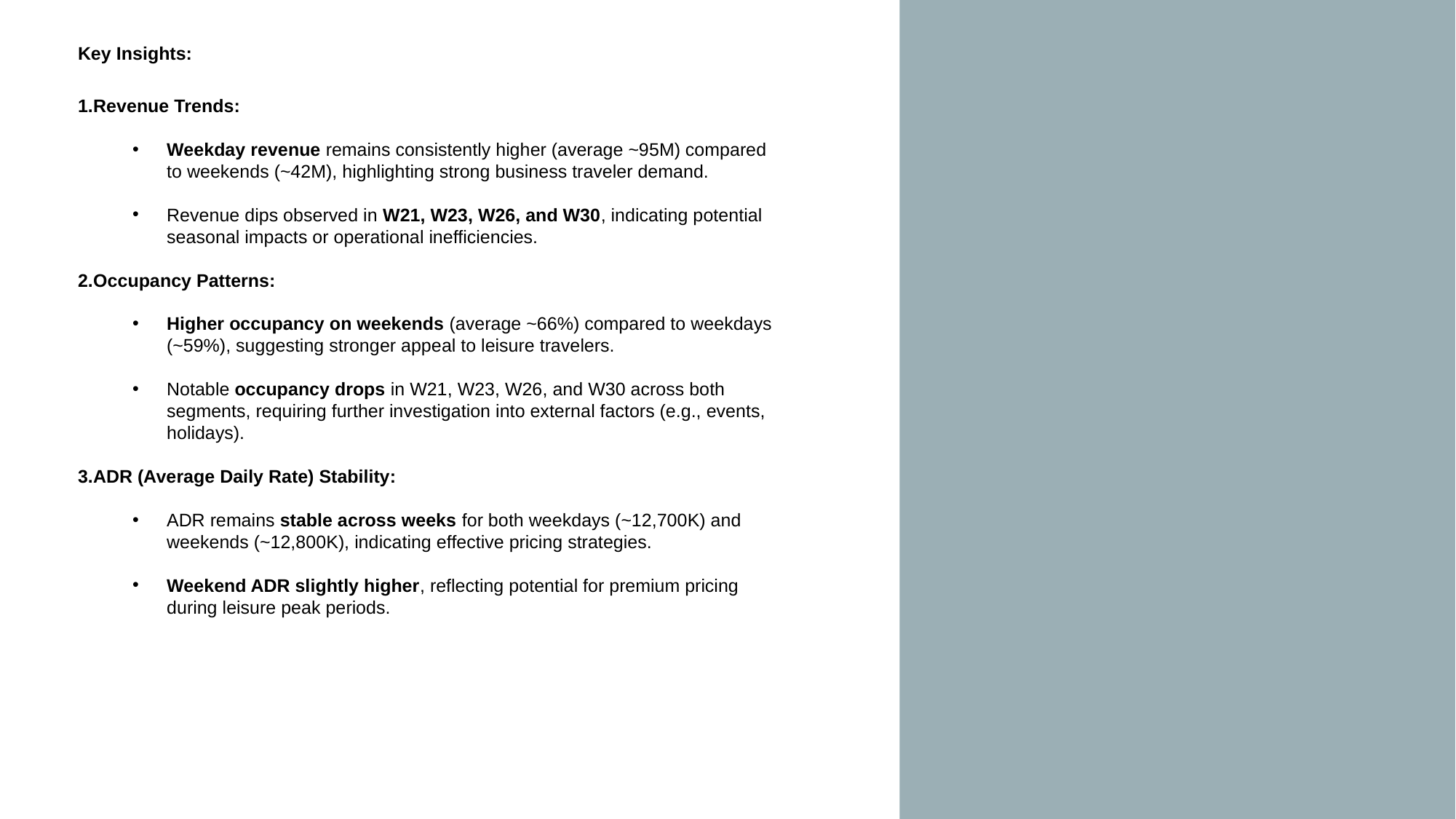

Key Insights:
Revenue Trends:

Weekday revenue remains consistently higher (average ~95M) compared to weekends (~42M), highlighting strong business traveler demand.

Revenue dips observed in W21, W23, W26, and W30, indicating potential seasonal impacts or operational inefficiencies.

Occupancy Patterns:

Higher occupancy on weekends (average ~66%) compared to weekdays (~59%), suggesting stronger appeal to leisure travelers.

Notable occupancy drops in W21, W23, W26, and W30 across both segments, requiring further investigation into external factors (e.g., events, holidays).

ADR (Average Daily Rate) Stability:

ADR remains stable across weeks for both weekdays (~12,700K) and weekends (~12,800K), indicating effective pricing strategies.

Weekend ADR slightly higher, reflecting potential for premium pricing during leisure peak periods.